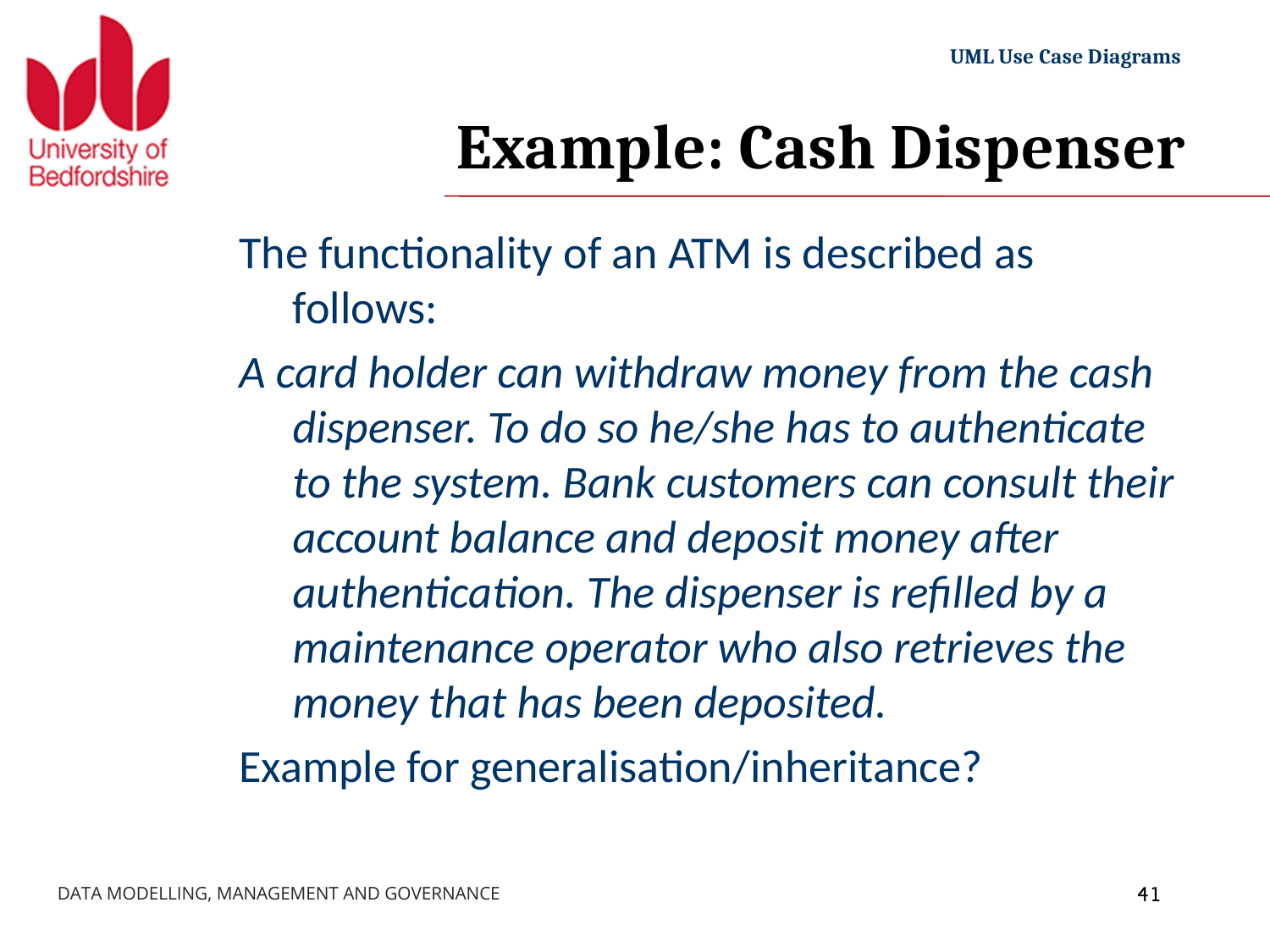

# Example: Cash Dispenser
The functionality of an ATM is described as follows:
A card holder can withdraw money from the cash dispenser. To do so he/she has to authenticate to the system. Bank customers can consult their account balance and deposit money after authentication. The dispenser is refilled by a maintenance operator who also retrieves the money that has been deposited.
Example for generalisation/inheritance?